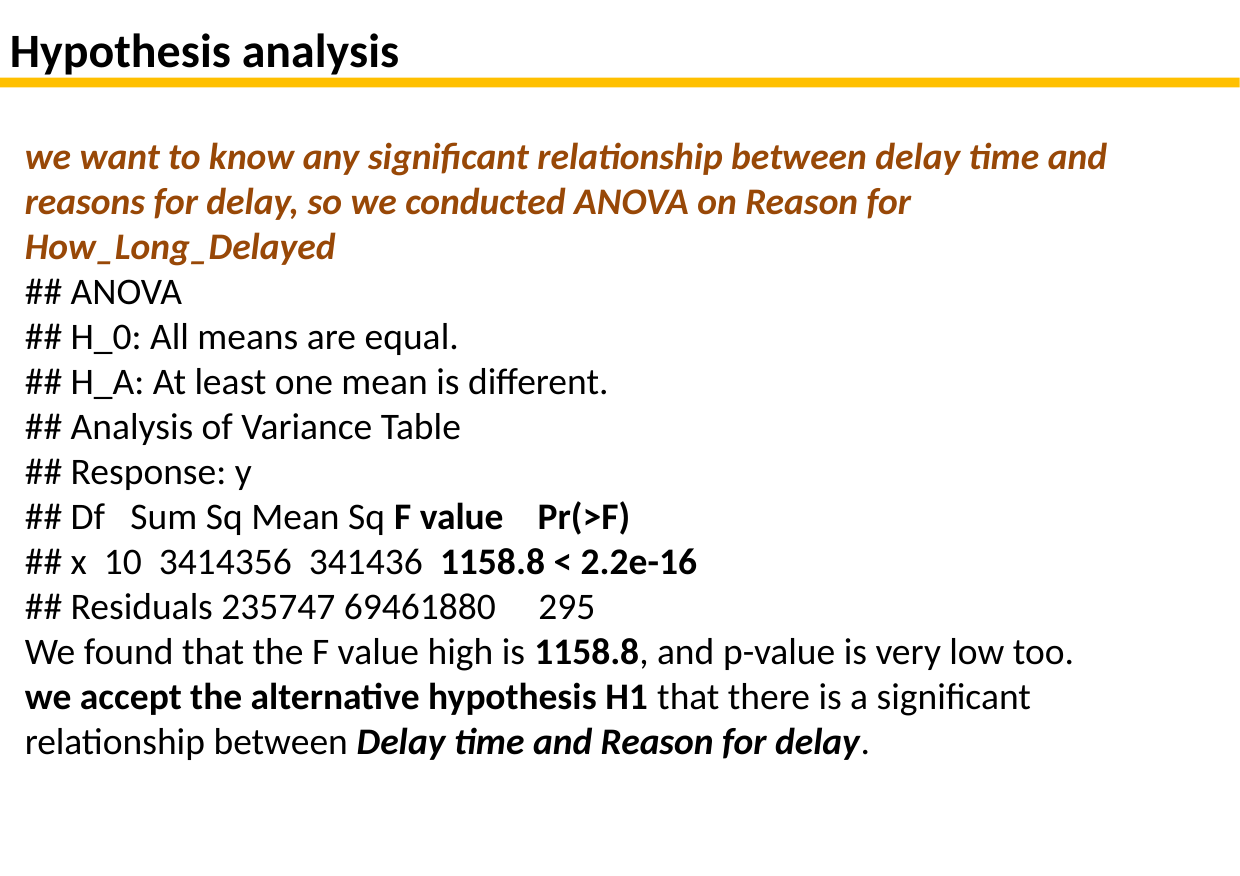

# Hypothesis analysis
we want to know any significant relationship between delay time and reasons for delay, so we conducted ANOVA on Reason for How_Long_Delayed
## ANOVA ## H_0: All means are equal. ## H_A: At least one mean is different. ## Analysis of Variance Table ## Response: y ## Df   Sum Sq Mean Sq F value    Pr(>F) ## x  10  3414356  341436  1158.8 < 2.2e-16 ## Residuals 235747 69461880     295
We found that the F value high is 1158.8, and p-value is very low too.
we accept the alternative hypothesis H1 that there is a significant relationship between Delay time and Reason for delay.